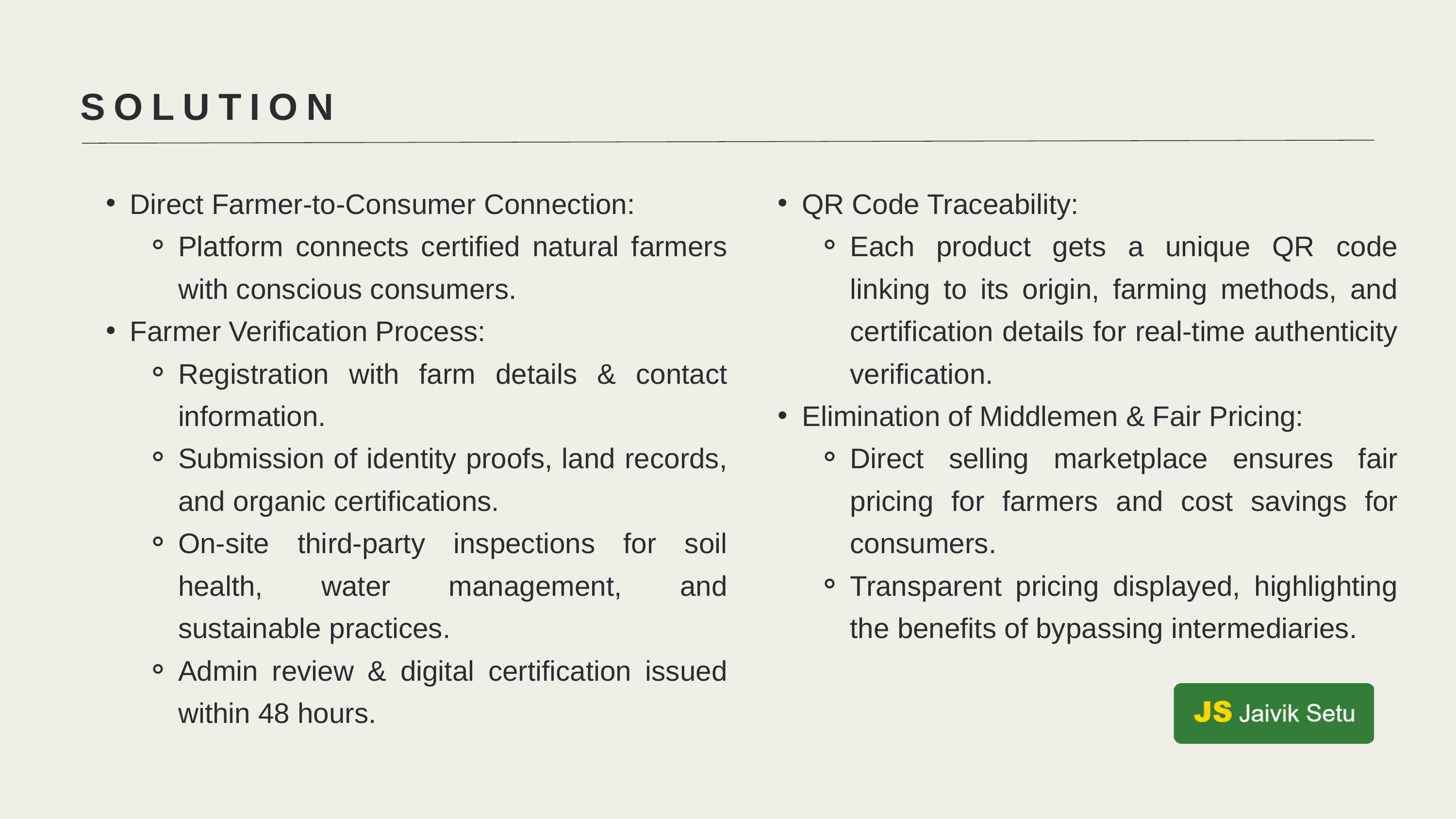

SOLUTION

Direct Farmer-to-Consumer Connection:
Platform connects certified natural farmers with conscious consumers.
Farmer Verification Process:
Registration with farm details & contact information.
Submission of identity proofs, land records, and organic certifications.
On-site third-party inspections for soil health, water management, and sustainable practices.
Admin review & digital certification issued within 48 hours.
QR Code Traceability:
Each product gets a unique QR code linking to its origin, farming methods, and certification details for real-time authenticity verification.
Elimination of Middlemen & Fair Pricing:
Direct selling marketplace ensures fair pricing for farmers and cost savings for consumers.
Transparent pricing displayed, highlighting the benefits of bypassing intermediaries.

Ingoude Company